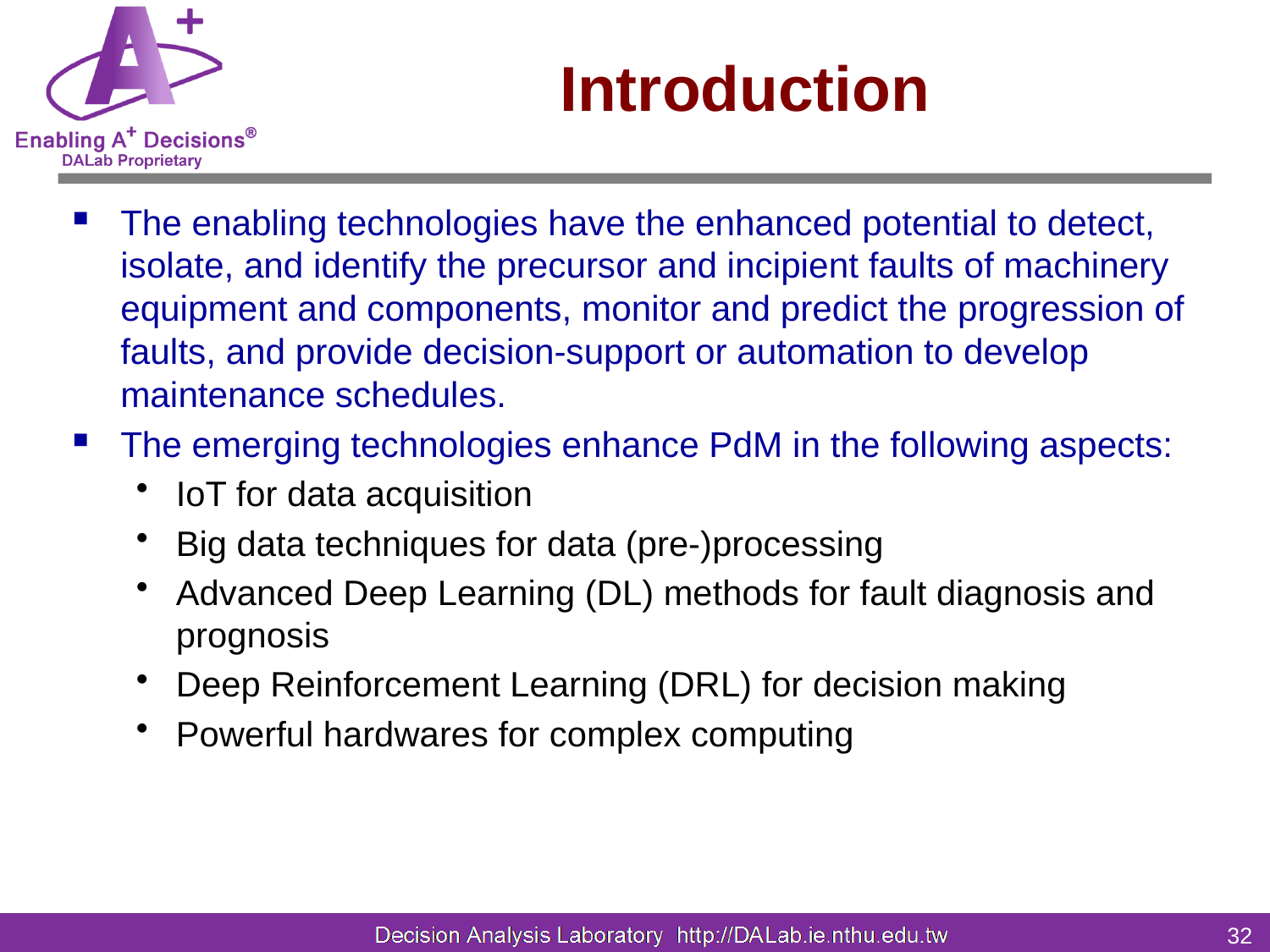

# Introduction
The enabling technologies have the enhanced potential to detect, isolate, and identify the precursor and incipient faults of machinery equipment and components, monitor and predict the progression of faults, and provide decision-support or automation to develop maintenance schedules.
The emerging technologies enhance PdM in the following aspects:
IoT for data acquisition
Big data techniques for data (pre-)processing
Advanced Deep Learning (DL) methods for fault diagnosis and prognosis
Deep Reinforcement Learning (DRL) for decision making
Powerful hardwares for complex computing
32